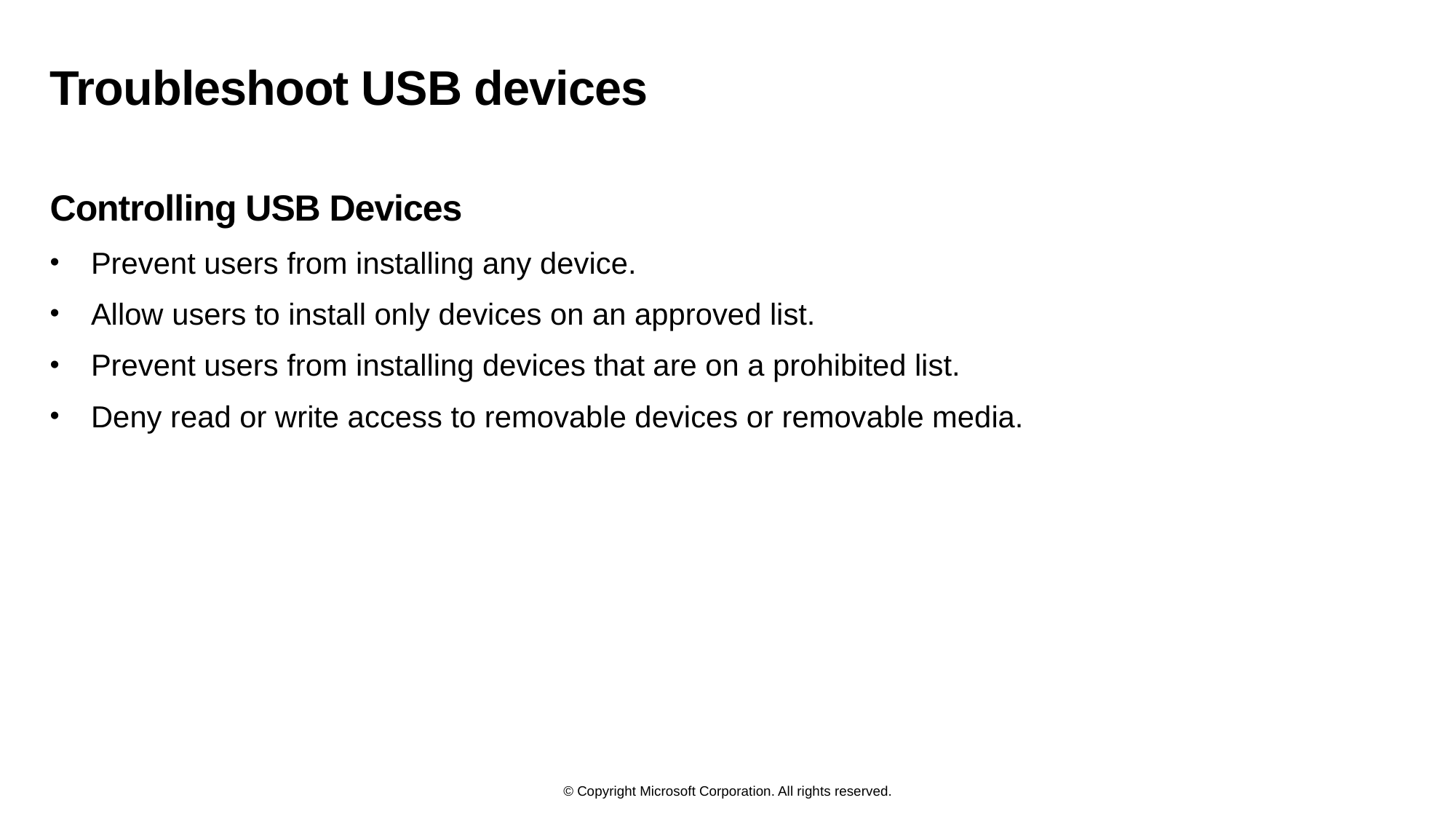

# Troubleshoot USB devices
Controlling USB Devices
Prevent users from installing any device.
Allow users to install only devices on an approved list.
Prevent users from installing devices that are on a prohibited list.
Deny read or write access to removable devices or removable media.